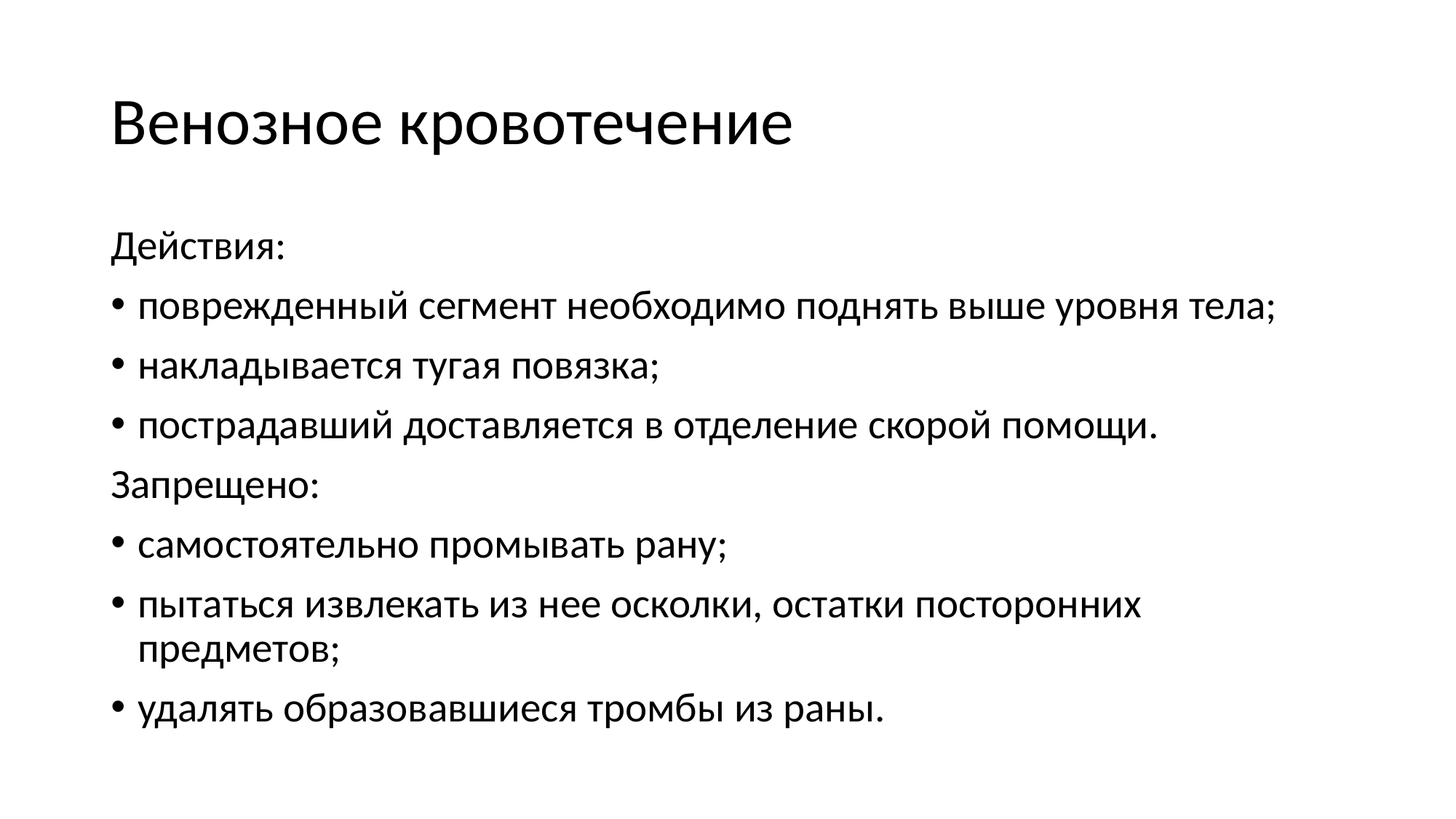

# Венозное кровотечение
Действия:
поврежденный сегмент необходимо поднять выше уровня тела;
накладывается тугая повязка;
пострадавший доставляется в отделение скорой помощи.
Запрещено:
самостоятельно промывать рану;
пытаться извлекать из нее осколки, остатки посторонних предметов;
удалять образовавшиеся тромбы из раны.